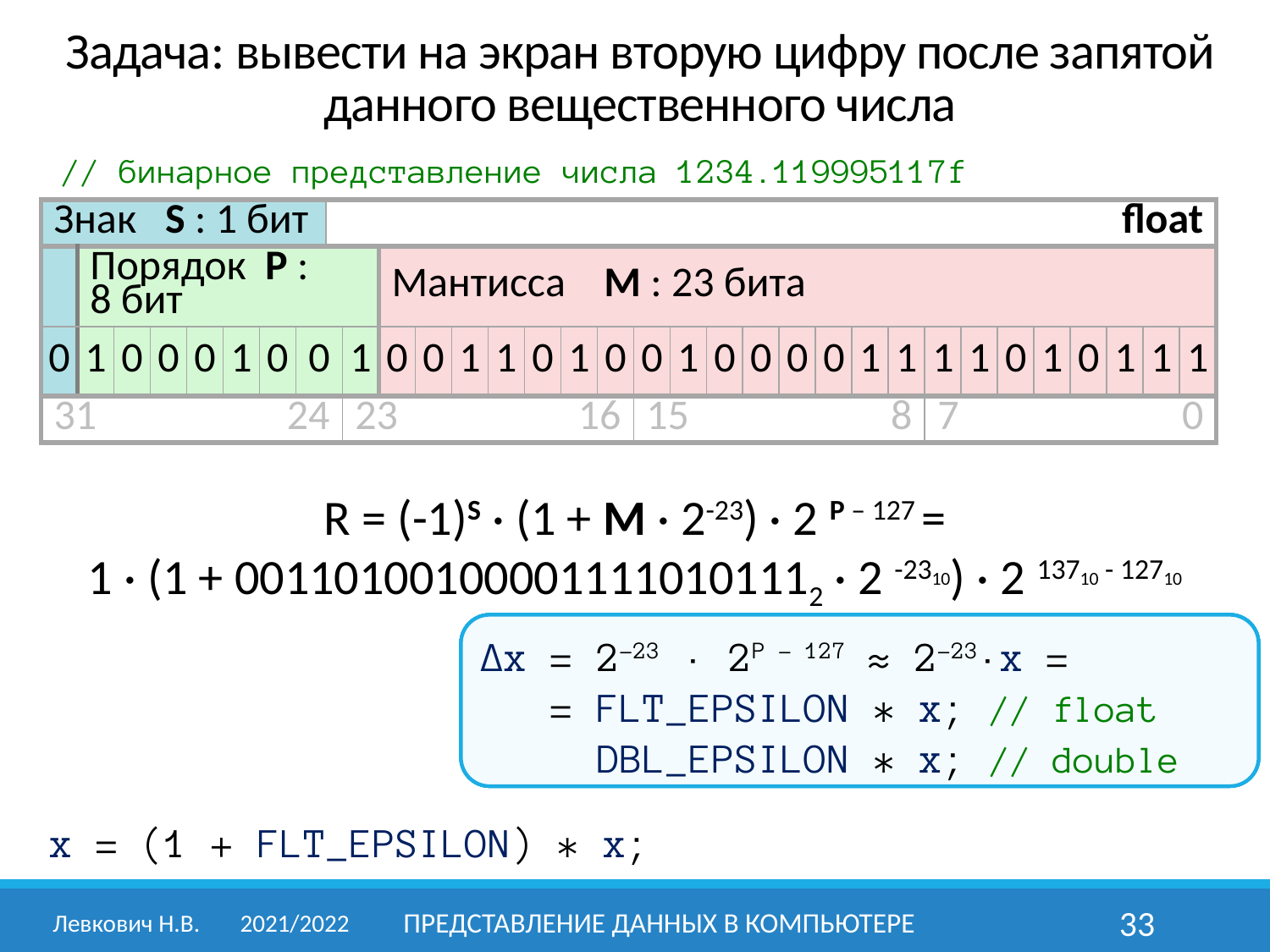

Задача: вывести на экран вторую цифру после запятой данного вещественного числа
// бинарное представление числа 1234.119995117f
| Знак S : 1 бит |  |  |  |  |  |  |  | float |  |  |  |  |  |  |  |  |  |  |  |  |  |  |  |  |  |  |  |  |  |  |  |  |
| --- | --- | --- | --- | --- | --- | --- | --- | --- | --- | --- | --- | --- | --- | --- | --- | --- | --- | --- | --- | --- | --- | --- | --- | --- | --- | --- | --- | --- | --- | --- | --- | --- |
|  | Порядок P : 8 бит |  |  |  |  |  |  |  |  | Мантисса M : 23 бита |  |  |  |  |  |  |  |  |  |  |  |  |  |  |  |  |  |  |  |  |  |  |
| 0 | 1 | 0 | 0 | 0 | 1 | 0 | 0 |  | 1 | 0 | 0 | 1 | 1 | 0 | 1 | 0 | 0 | 1 | 0 | 0 | 0 | 0 | 1 | 1 | 1 | 1 | 0 | 1 | 0 | 1 | 1 | 1 |
| 31 |  |  |  | 24 |  |  |  |  | 23 |  |  |  | 16 |  |  |  | 15 |  |  |  | 8 |  |  |  | 7 |  |  |  | 0 |  |  |  |
R = (-1)S · (1 + M · 2-23) · 2 P – 127 =
1 · (1 + 001101001000011110101112 · 2 -2310) · 2 13710 - 12710
Δx = ?
Δx = 2-23 · 2P - 127 =

Δx = 2-23 · 2P - 127 ≈ 2-23·x =

Δx = 2-23 · 2P - 127 ≈ 2-23·x =
   = FLT_EPSILON * x; // float

Δx = 2-23 · 2P - 127 ≈ 2-23·x =
   = FLT_EPSILON * x; // float
     DBL_EPSILON * x; // double
x = (1 + FLT_EPSILON) * x;
Левкович Н.В.	2021/2022
Представление данных в компьютере
33